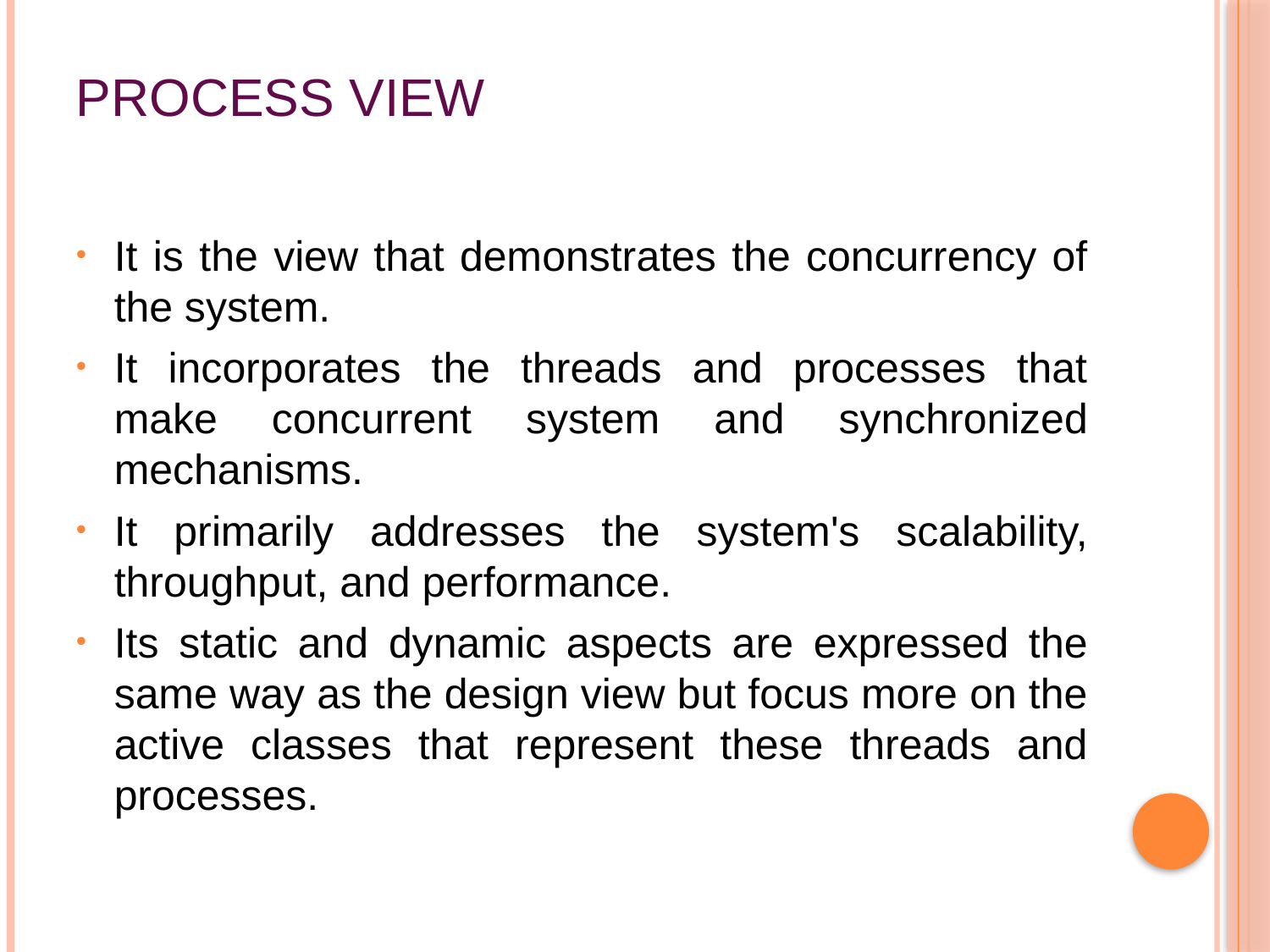

# Process View
It is the view that demonstrates the concurrency of the system.
It incorporates the threads and processes that make concurrent system and synchronized mechanisms.
It primarily addresses the system's scalability, throughput, and performance.
Its static and dynamic aspects are expressed the same way as the design view but focus more on the active classes that represent these threads and processes.